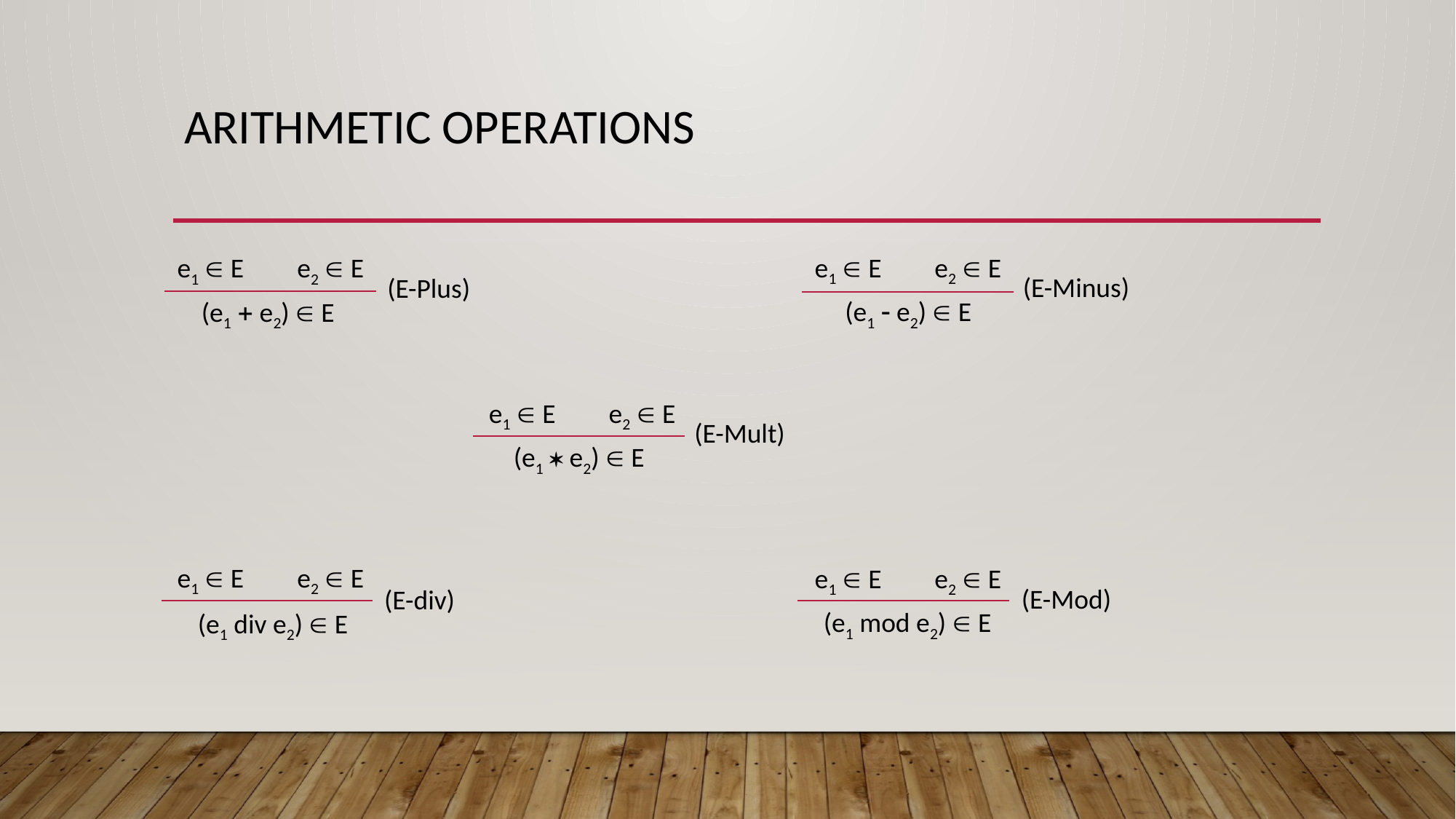

# Arithmetic operations
e1 ∈ E
e2 ∈ E
(E-Minus)
(e1 − e2) ∈ E
e1 ∈ E
e2 ∈ E
(E-Plus)
(e1 + e2) ∈ E
e1 ∈ E
e2 ∈ E
(E-Mult)
(e1 ∗ e2) ∈ E
e1 ∈ E
e2 ∈ E
(E-div)
(e1 div e2) ∈ E
e1 ∈ E
e2 ∈ E
(E-Mod)
(e1 mod e2) ∈ E